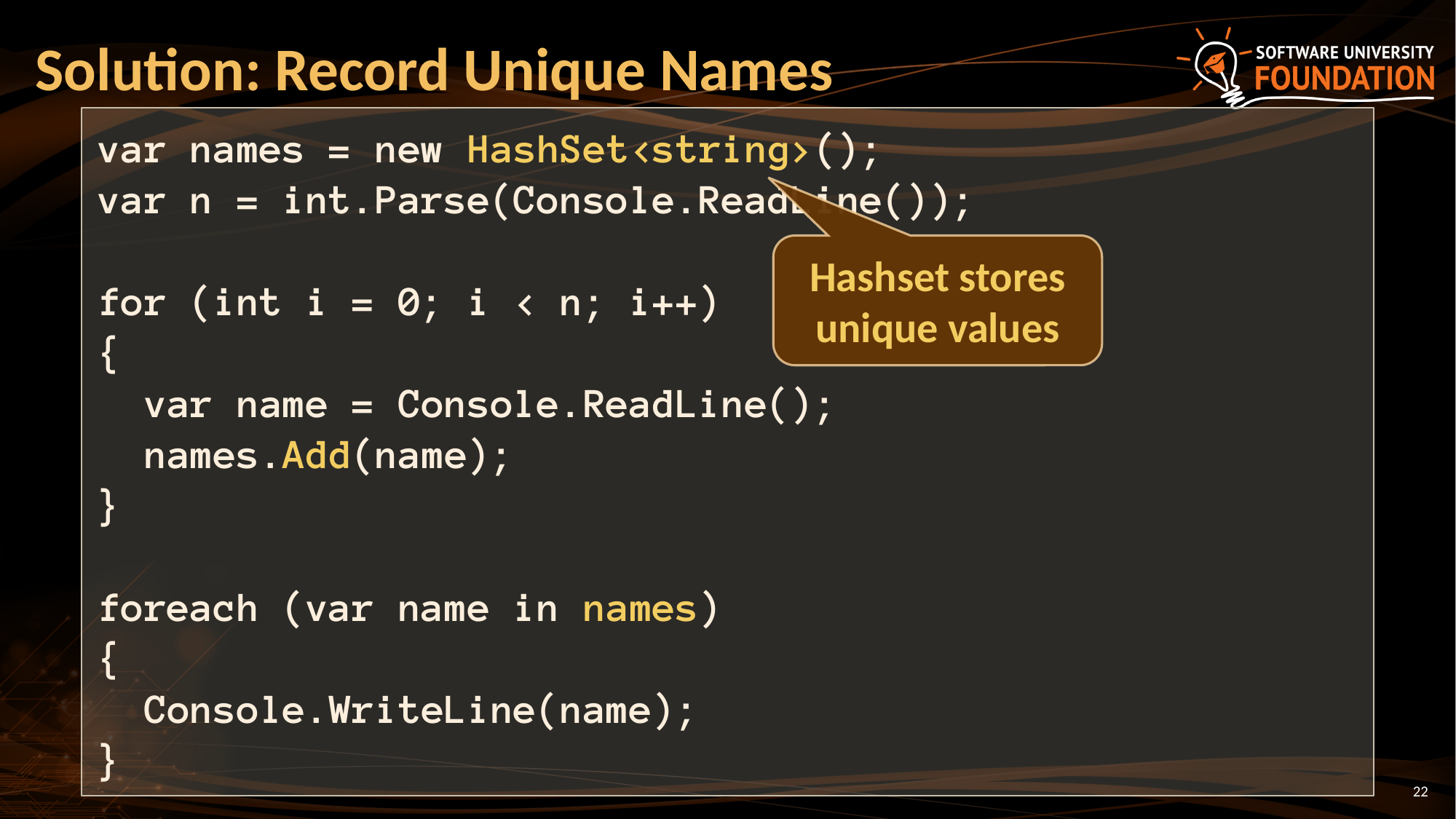

# Solution: Record Unique Names
var names = new HashSet<string>();
var n = int.Parse(Console.ReadLine());

for (int i = 0; i < n; i++)
{
  var name = Console.ReadLine();
  names.Add(name);
}

foreach (var name in names)
{
  Console.WriteLine(name);
}
Hashset stores unique values
22